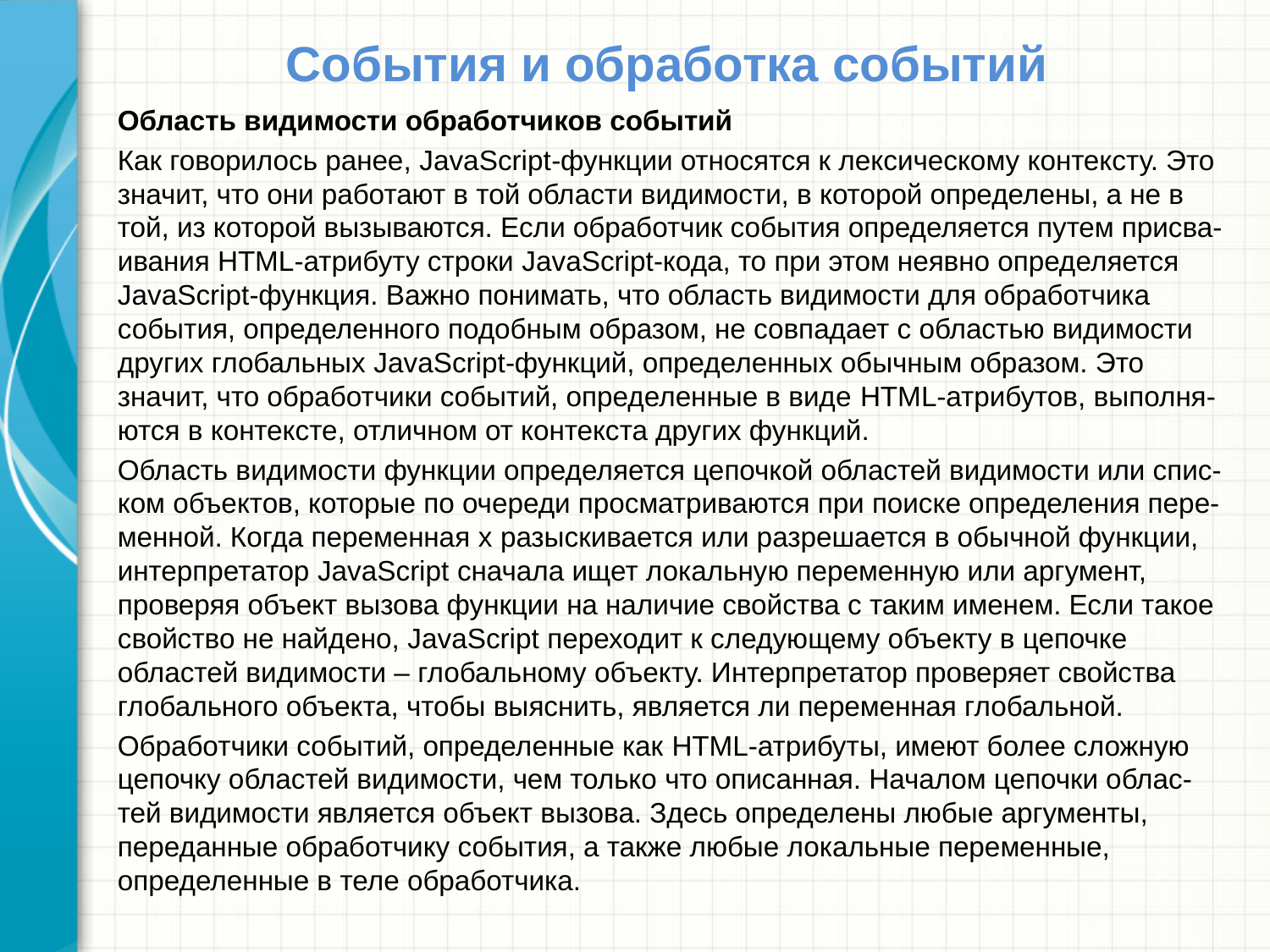

# События и обработка событий
Область видимости обработчиков событий
Как говорилось ранее, JavaScript-функции относятся к лексическому контексту. Это значит, что они работают в той области видимости, в которой определены, а не в той, из которой вызываются. Если обработчик события определяется путем присва-ивания HTML-атрибуту строки JavaScript-кода, то при этом неявно определяется JavaScript-функция. Важно понимать, что область видимости для обработчика события, определенного подобным образом, не совпадает с областью видимости других глобальных JavaScript-функций, определенных обычным образом. Это значит, что обработчики событий, определенные в виде HTML-атрибутов, выполня-ются в контексте, отличном от контекста других функций.
Область видимости функции определяется цепочкой областей видимости или спис-ком объектов, которые по очереди просматриваются при поиске определения пере-менной. Когда переменная x разыскивается или разрешается в обычной функции, интерпретатор JavaScript сначала ищет локальную переменную или аргумент, проверяя объект вызова функции на наличие свойства с таким именем. Если такое свойство не найдено, JavaScript переходит к следующему объекту в цепочке областей видимости – глобальному объекту. Интерпретатор проверяет свойства глобального объекта, чтобы выяснить, является ли переменная глобальной.
Обработчики событий, определенные как HTML-атрибуты, имеют более сложную цепочку областей видимости, чем только что описанная. Началом цепочки облас-тей видимости является объект вызова. Здесь определены любые аргументы, переданные обработчику события, а также любые локальные переменные, определенные в теле обработчика.